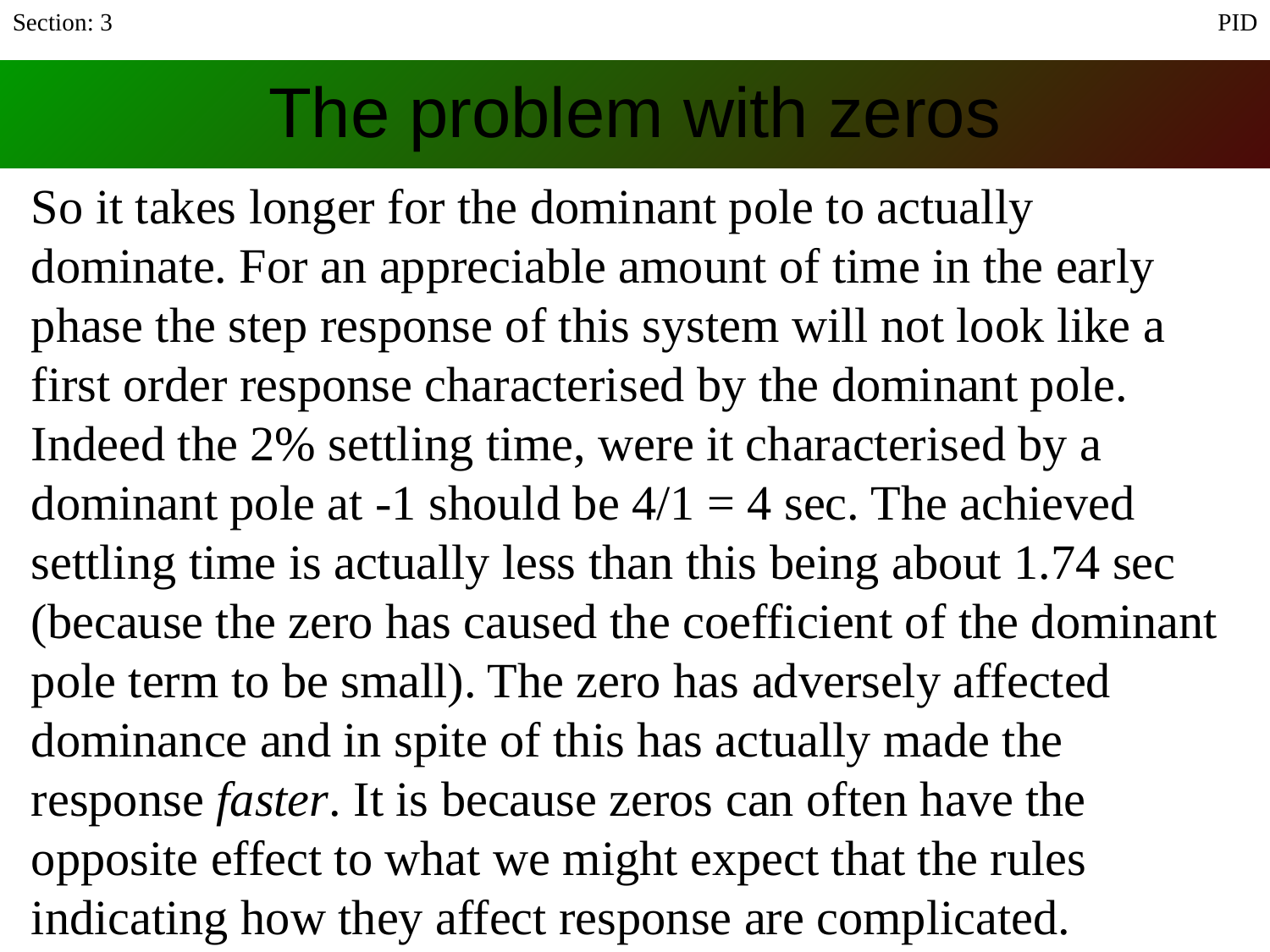

Section: 3
PID

The problem with zeros
So it takes longer for the dominant pole to actually dominate. For an appreciable amount of time in the early phase the step response of this system will not look like a first order response characterised by the dominant pole. Indeed the 2% settling time, were it characterised by a dominant pole at -1 should be 4/1 = 4 sec. The achieved settling time is actually less than this being about 1.74 sec (because the zero has caused the coefficient of the dominant pole term to be small). The zero has adversely affected dominance and in spite of this has actually made the response faster. It is because zeros can often have the opposite effect to what we might expect that the rules indicating how they affect response are complicated.